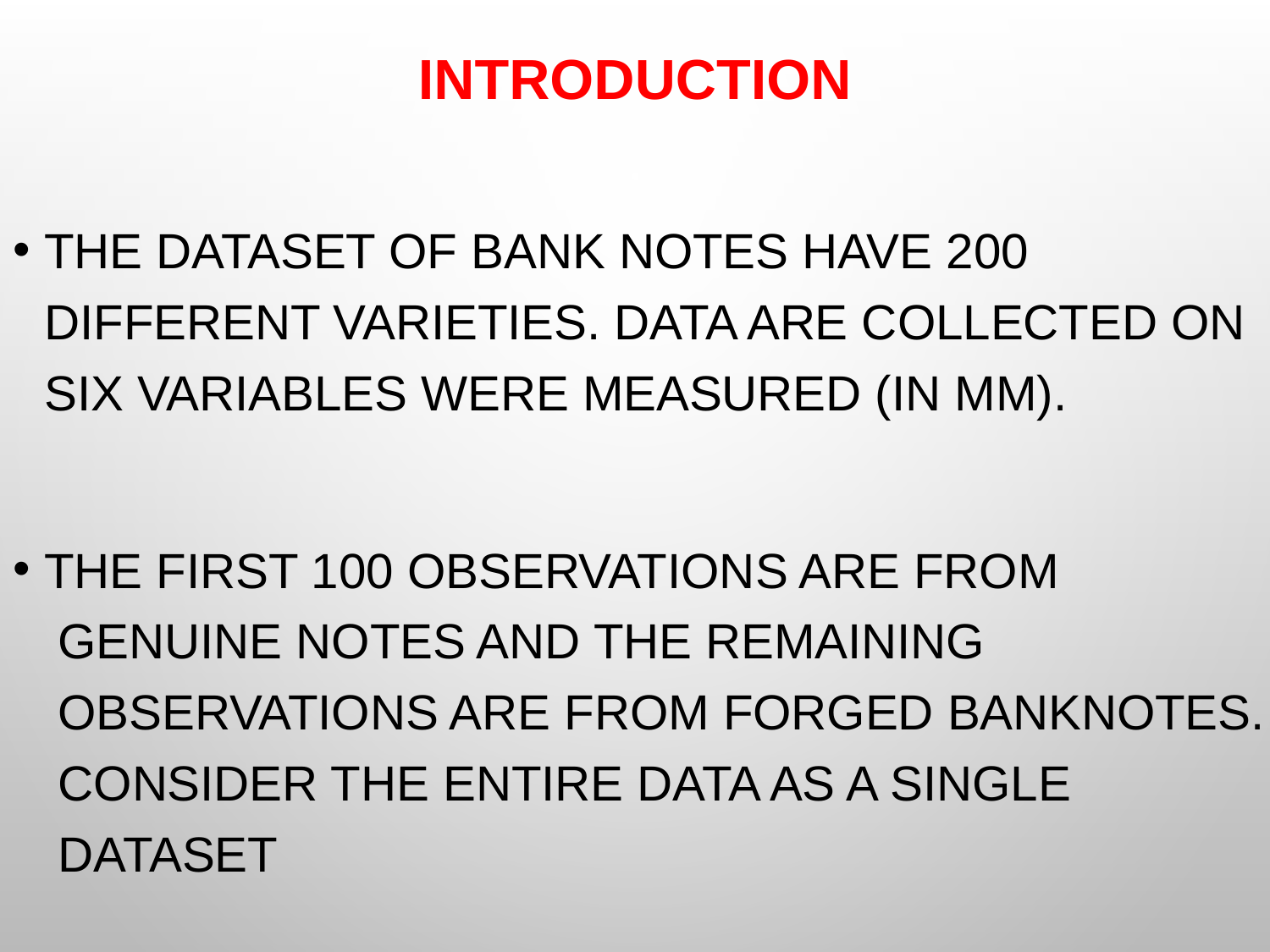

# Introduction
The dataset of Bank Notes have 200 different varieties. Data are collected on Six variables were measured (in mm).

The ﬁrst 100 observations are from genuine notes and the remaining observations are from forged banknotes. Consider the entire data as a single dataset.